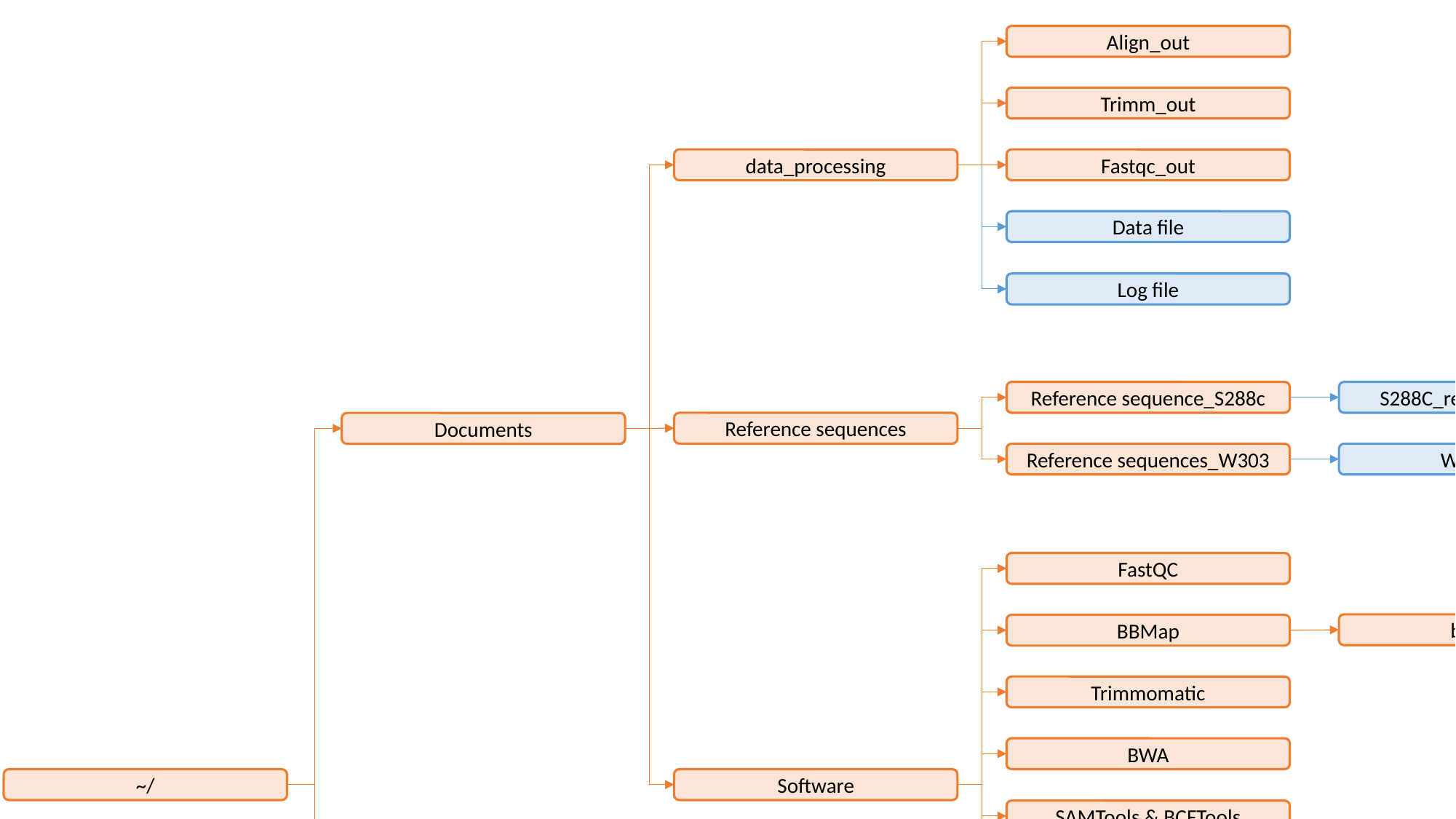

Align_out
Trimm_out
data_processing
Fastqc_out
Data file
Log file
Reference sequence_S288c
S288C_reference_sequence_R64_2-1_2050113.fsa
Reference sequences
Documents
Reference sequences_W303
W303_SGD_2015_JRIU00000000.fsa
FastQC
bbmap
resources
adapters.fa
BBMap
Trimmomatic
BWA
~/
Software
SAMTools & BCFTools
Sambamba
cmpfastq
java
Desktop
README
Sf_VMSharedFolder_Ubuntu64_1
/media/